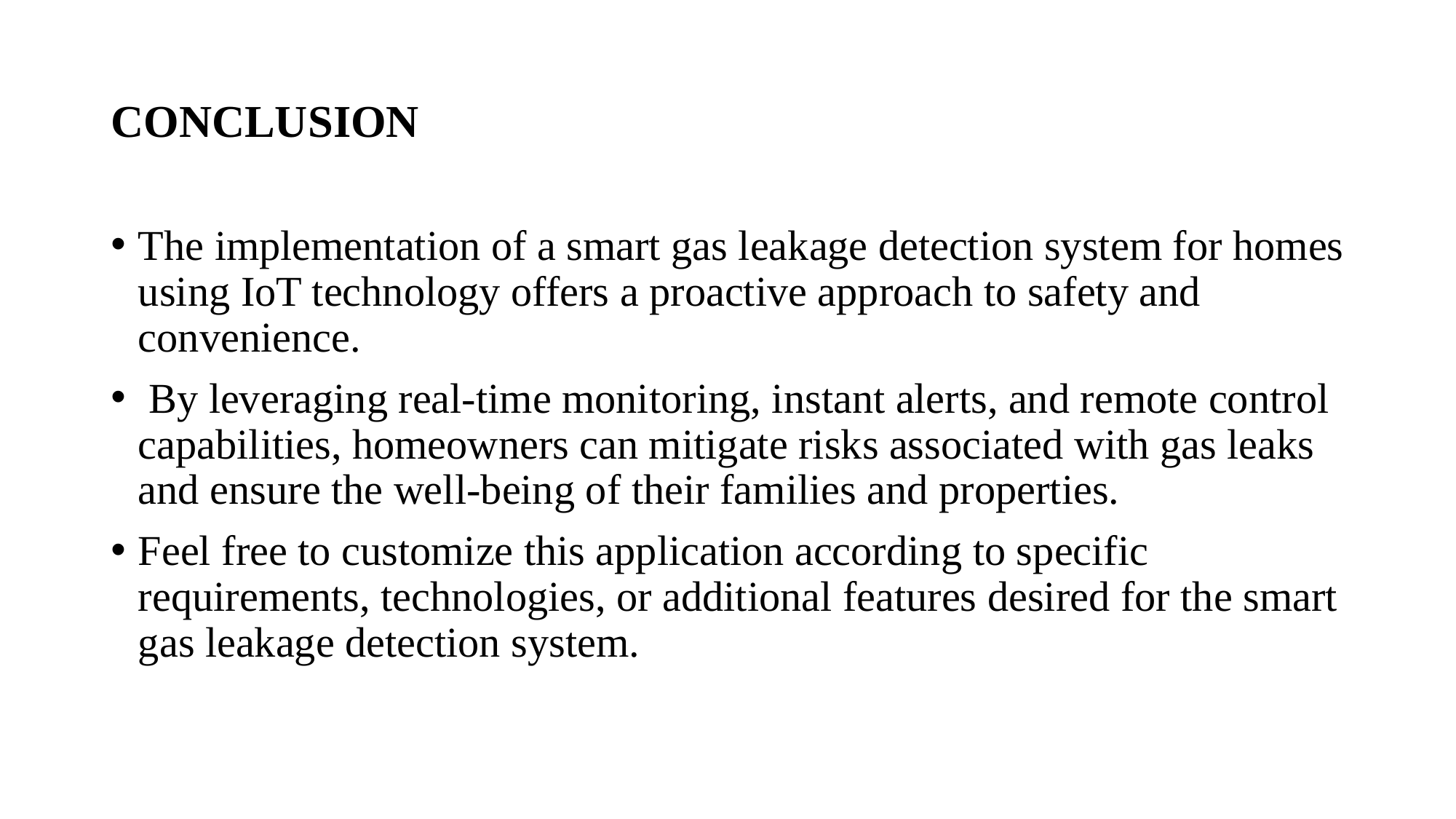

# CONCLUSION
The implementation of a smart gas leakage detection system for homes using IoT technology offers a proactive approach to safety and convenience.
 By leveraging real-time monitoring, instant alerts, and remote control capabilities, homeowners can mitigate risks associated with gas leaks and ensure the well-being of their families and properties.
Feel free to customize this application according to specific requirements, technologies, or additional features desired for the smart gas leakage detection system.